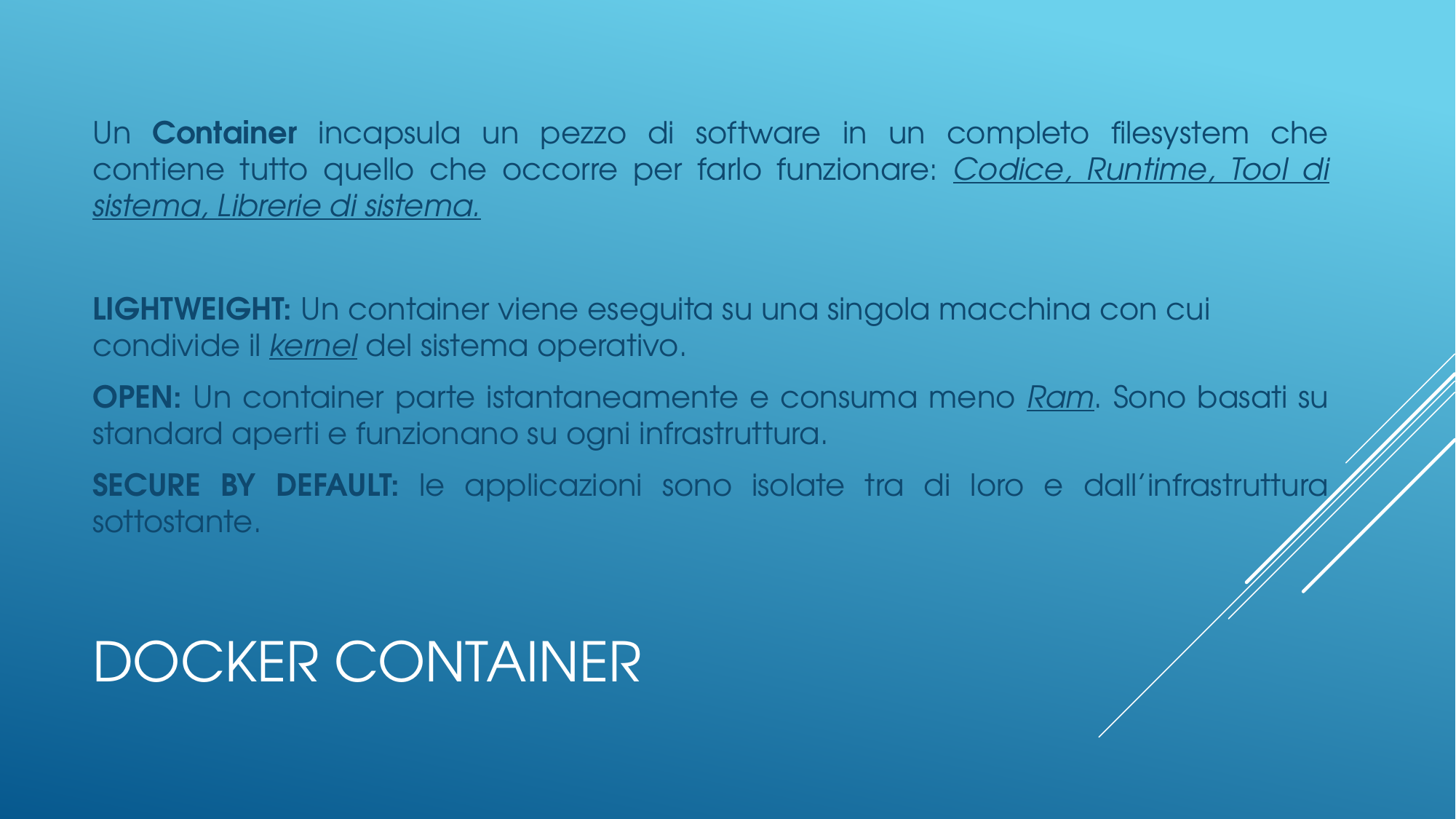

Un Container incapsula un pezzo di software in un completo filesystem che contiene tutto quello che occorre per farlo funzionare: Codice, Runtime, Tool di sistema, Librerie di sistema.

LIGHTWEIGHT: Un container viene eseguita su una singola macchina con cui condivide il kernel del sistema operativo.
OPEN: Un container parte istantaneamente e consuma meno Ram. Sono basati su standard aperti e funzionano su ogni infrastruttura.
SECURE BY DEFAULT: le applicazioni sono isolate tra di loro e dall’infrastruttura sottostante.
# Docker container